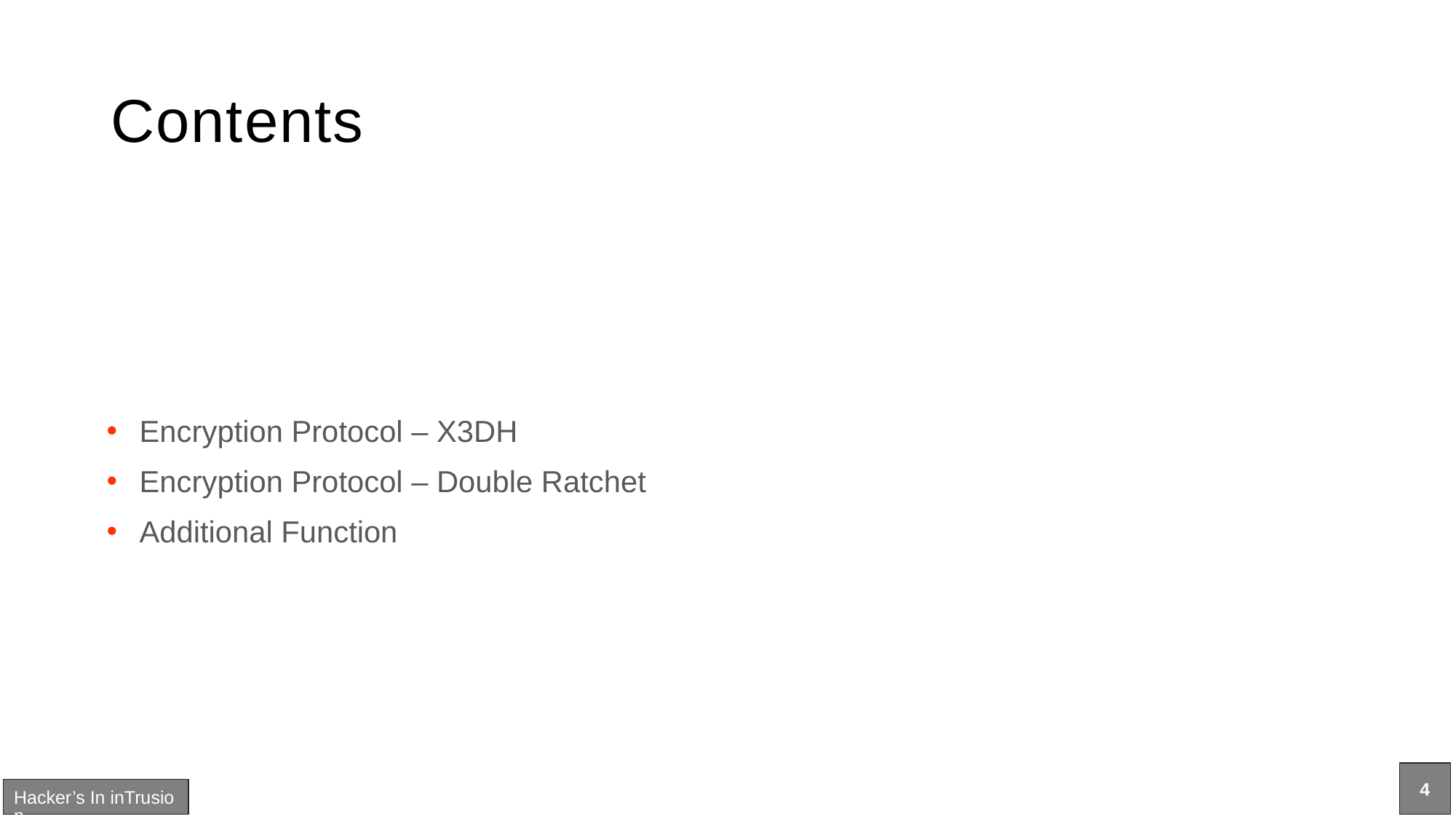

# Contents
Encryption Protocol – X3DH
Encryption Protocol – Double Ratchet
Additional Function
4
Hacker’s In inTrusion